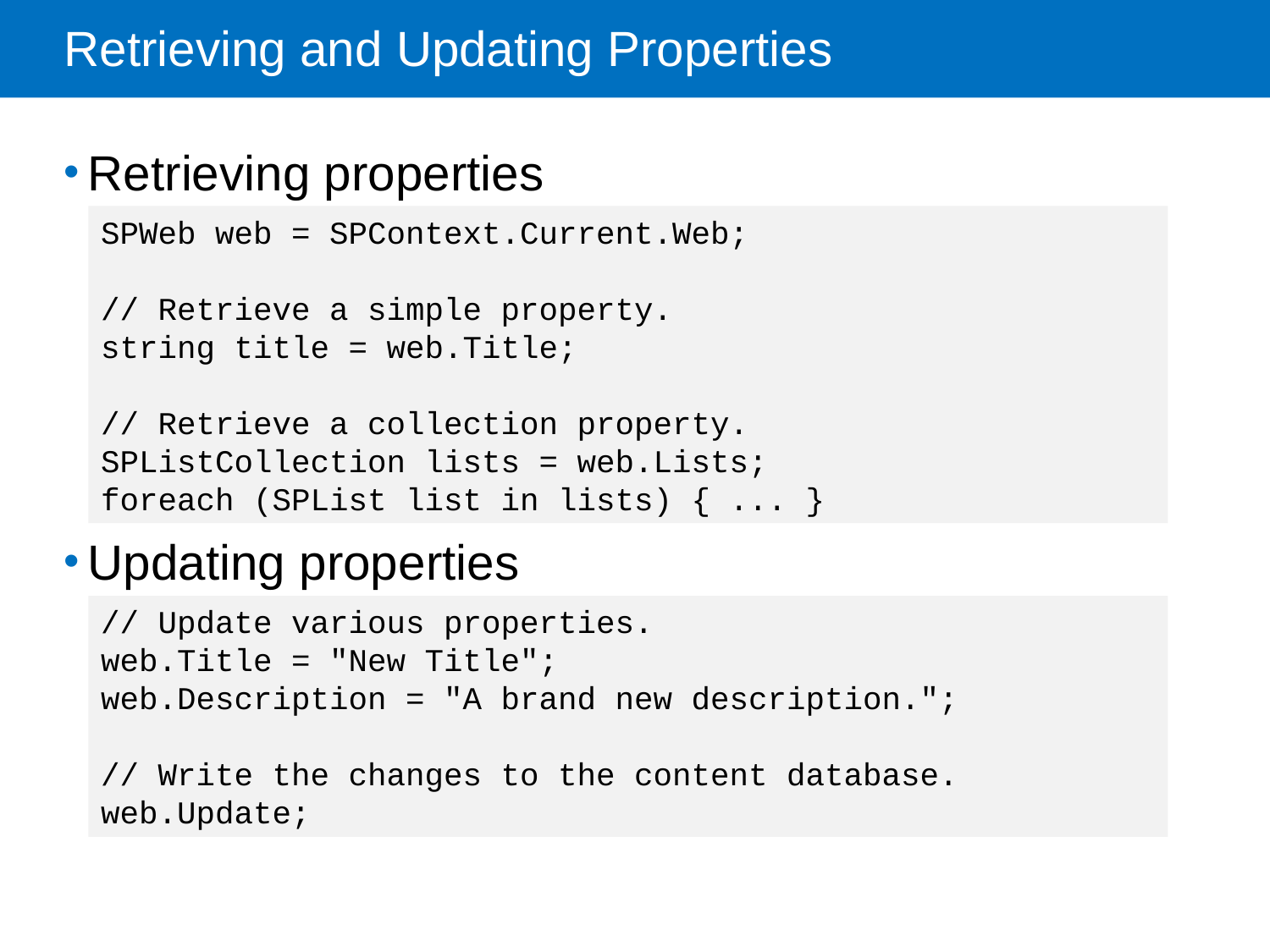

# Retrieving and Updating Properties
Retrieving properties

Updating properties
SPWeb web = SPContext.Current.Web;

// Retrieve a simple property.
string title = web.Title;

// Retrieve a collection property.
SPListCollection lists = web.Lists;
foreach (SPList list in lists) { ... }
// Update various properties.
web.Title = "New Title";
web.Description = "A brand new description.";

// Write the changes to the content database.
web.Update;